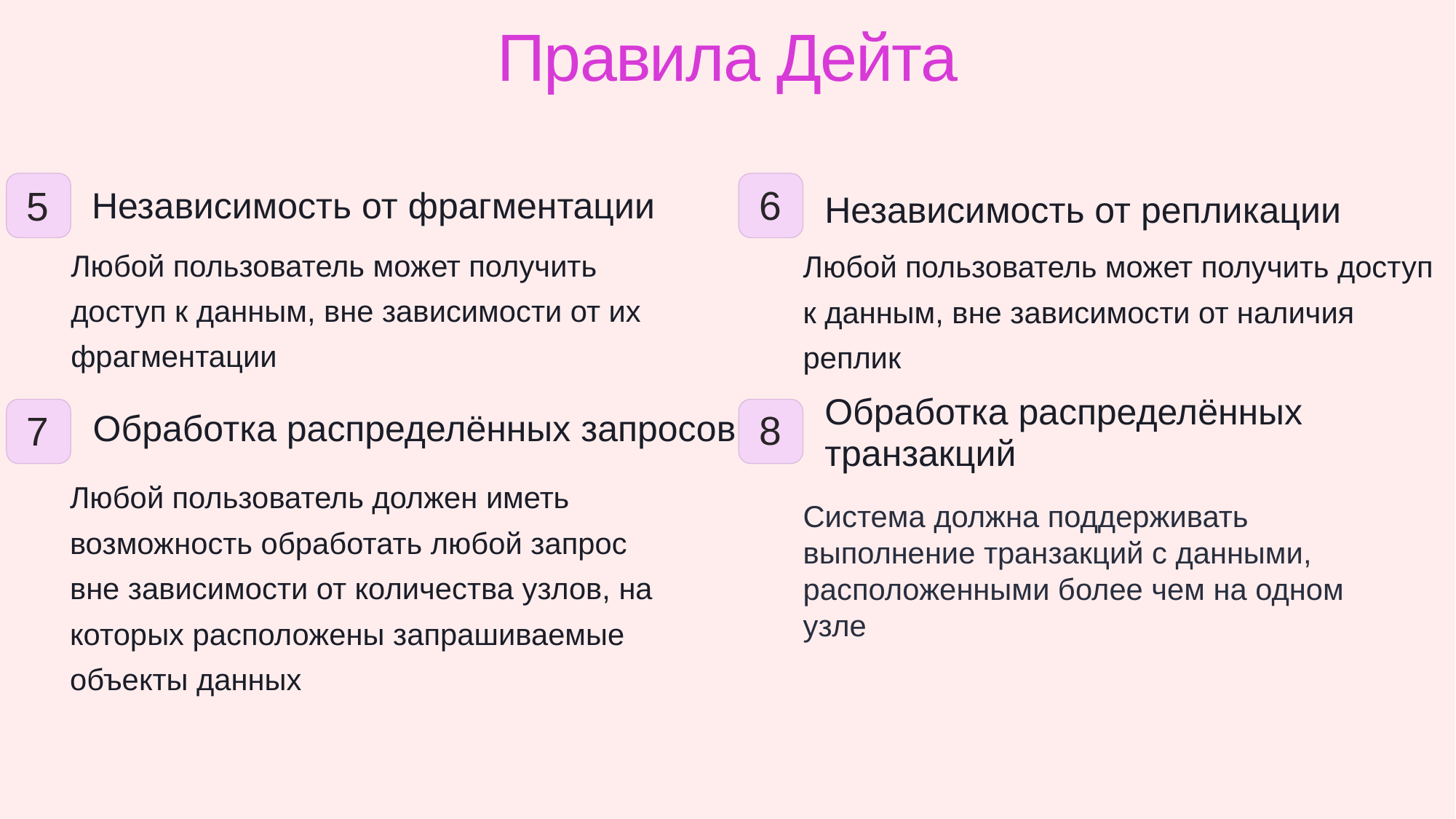

Правила Дейта

Независимость от фрагментации
Независимость от репликации
6
5
Любой пользователь может получить доступ к данным, вне зависимости от их фрагментации
Любой пользователь может получить доступ к данным, вне зависимости от наличия реплик
Обработка распределённых
транзакций

Обработка распределённых запросов
8
7
Любой пользователь должен иметь возможность обработать любой запрос вне зависимости от количества узлов, на которых расположены запрашиваемые объекты данных
Система должна поддерживать выполнение транзакций с данными, расположенными более чем на одном узле